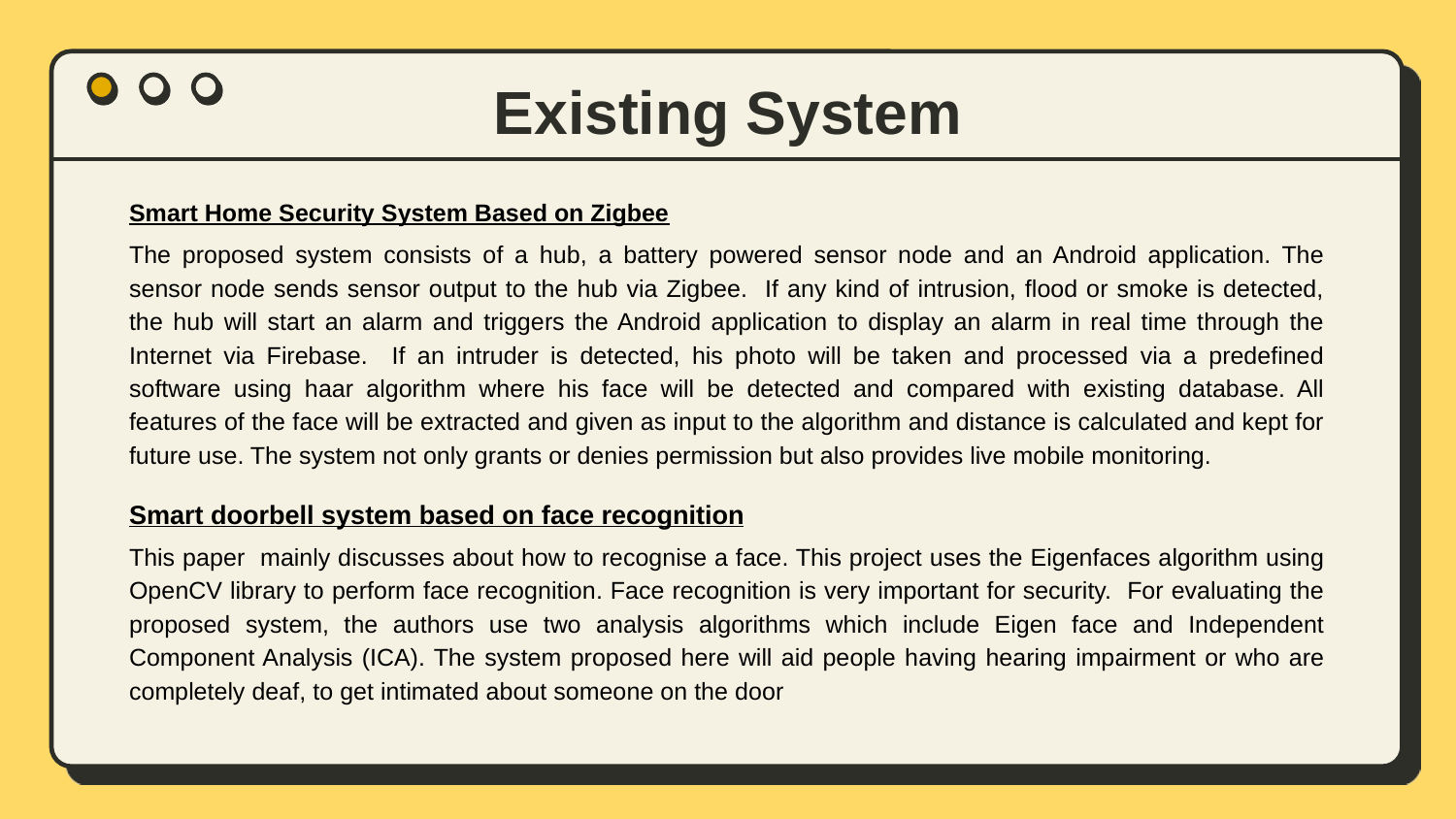

# Existing System
Smart Home Security System Based on Zigbee
The proposed system consists of a hub, a battery powered sensor node and an Android application. The sensor node sends sensor output to the hub via Zigbee.  If any kind of intrusion, flood or smoke is detected, the hub will start an alarm and triggers the Android application to display an alarm in real time through the Internet via Firebase.  If an intruder is detected, his photo will be taken and processed via a predefined software using haar algorithm where his face will be detected and compared with existing database. All features of the face will be extracted and given as input to the algorithm and distance is calculated and kept for future use. The system not only grants or denies permission but also provides live mobile monitoring.
Smart doorbell system based on face recognition
This paper  mainly discusses about how to recognise a face. This project uses the Eigenfaces algorithm using OpenCV library to perform face recognition. Face recognition is very important for security.  For evaluating the proposed system, the authors use two analysis algorithms which include Eigen face and Independent Component Analysis (ICA). The system proposed here will aid people having hearing impairment or who are completely deaf, to get intimated about someone on the door